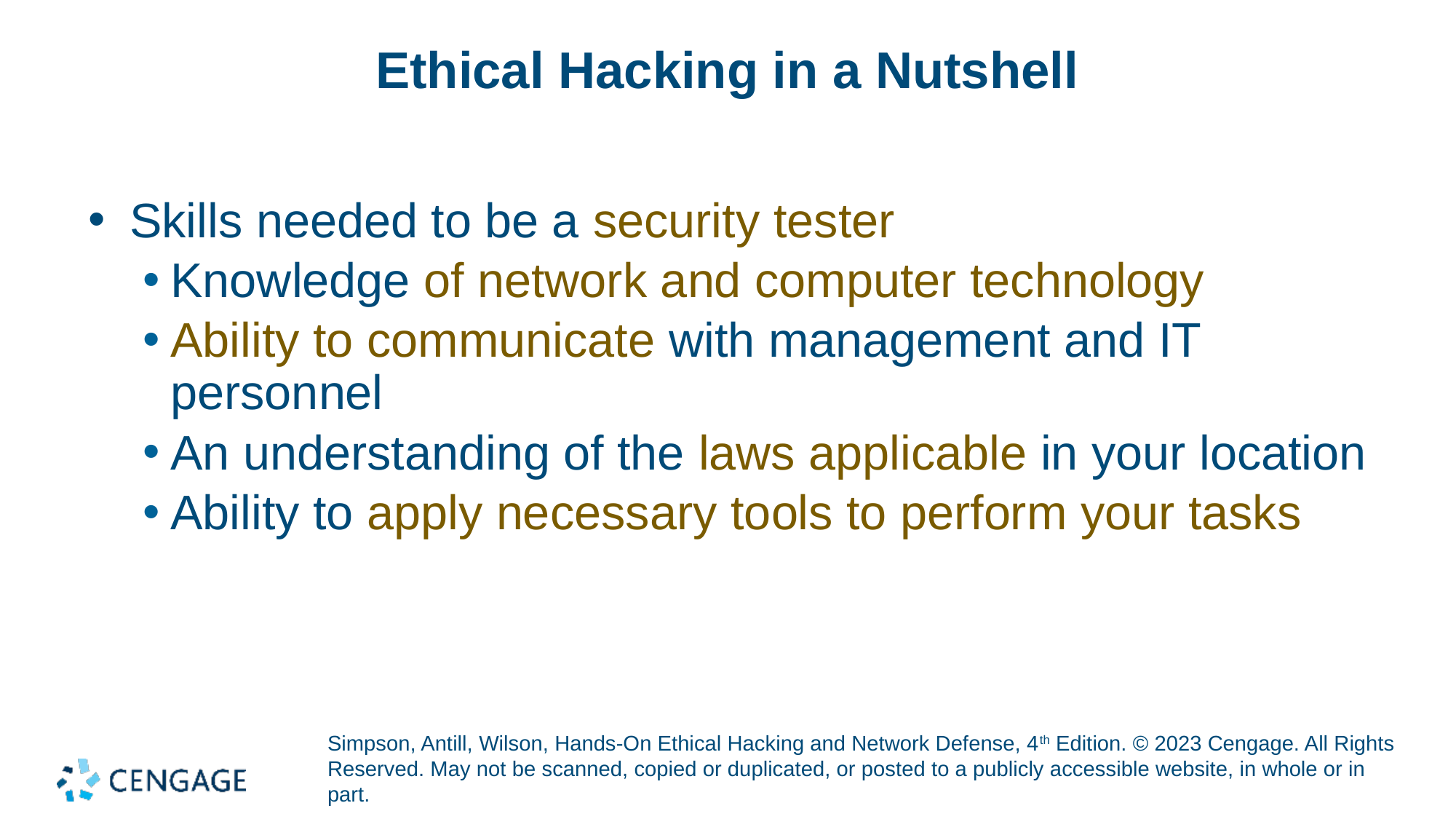

# Ethical Hacking in a Nutshell
Skills needed to be a security tester
Knowledge of network and computer technology
Ability to communicate with management and IT personnel
An understanding of the laws applicable in your location
Ability to apply necessary tools to perform your tasks